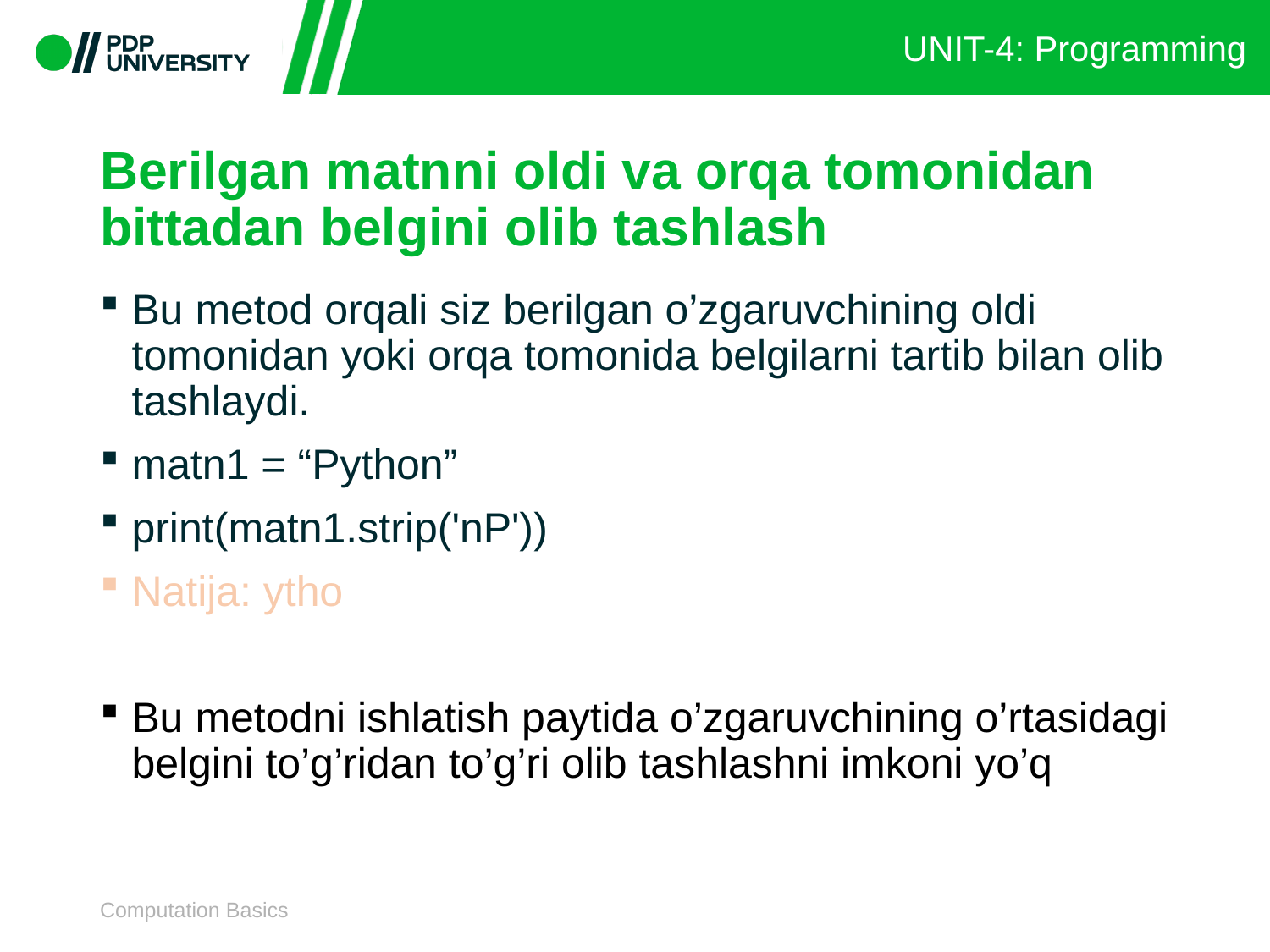

# Berilgan matnni oldi va orqa tomonidan bittadan belgini olib tashlash
Bu metod orqali siz berilgan o’zgaruvchining oldi tomonidan yoki orqa tomonida belgilarni tartib bilan olib tashlaydi.
matn1 = “Python”
print(matn1.strip('nP'))
Natija: ytho

Bu metodni ishlatish paytida o’zgaruvchining o’rtasidagi belgini to’g’ridan to’g’ri olib tashlashni imkoni yo’q
23
Computation Basics